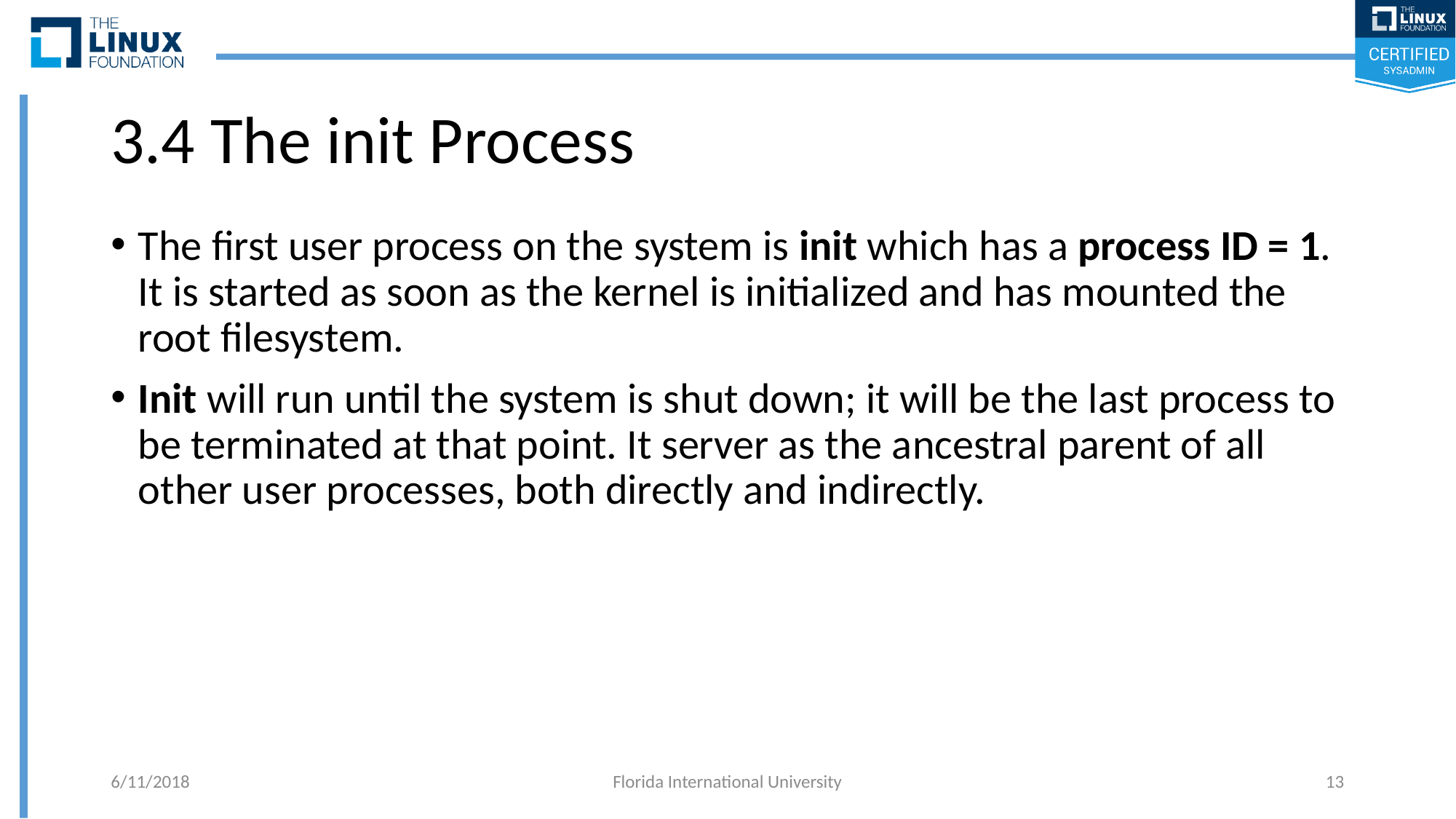

# 3.4 The init Process
The first user process on the system is init which has a process ID = 1. It is started as soon as the kernel is initialized and has mounted the root filesystem.
Init will run until the system is shut down; it will be the last process to be terminated at that point. It server as the ancestral parent of all other user processes, both directly and indirectly.

6/11/2018
Florida International University
13